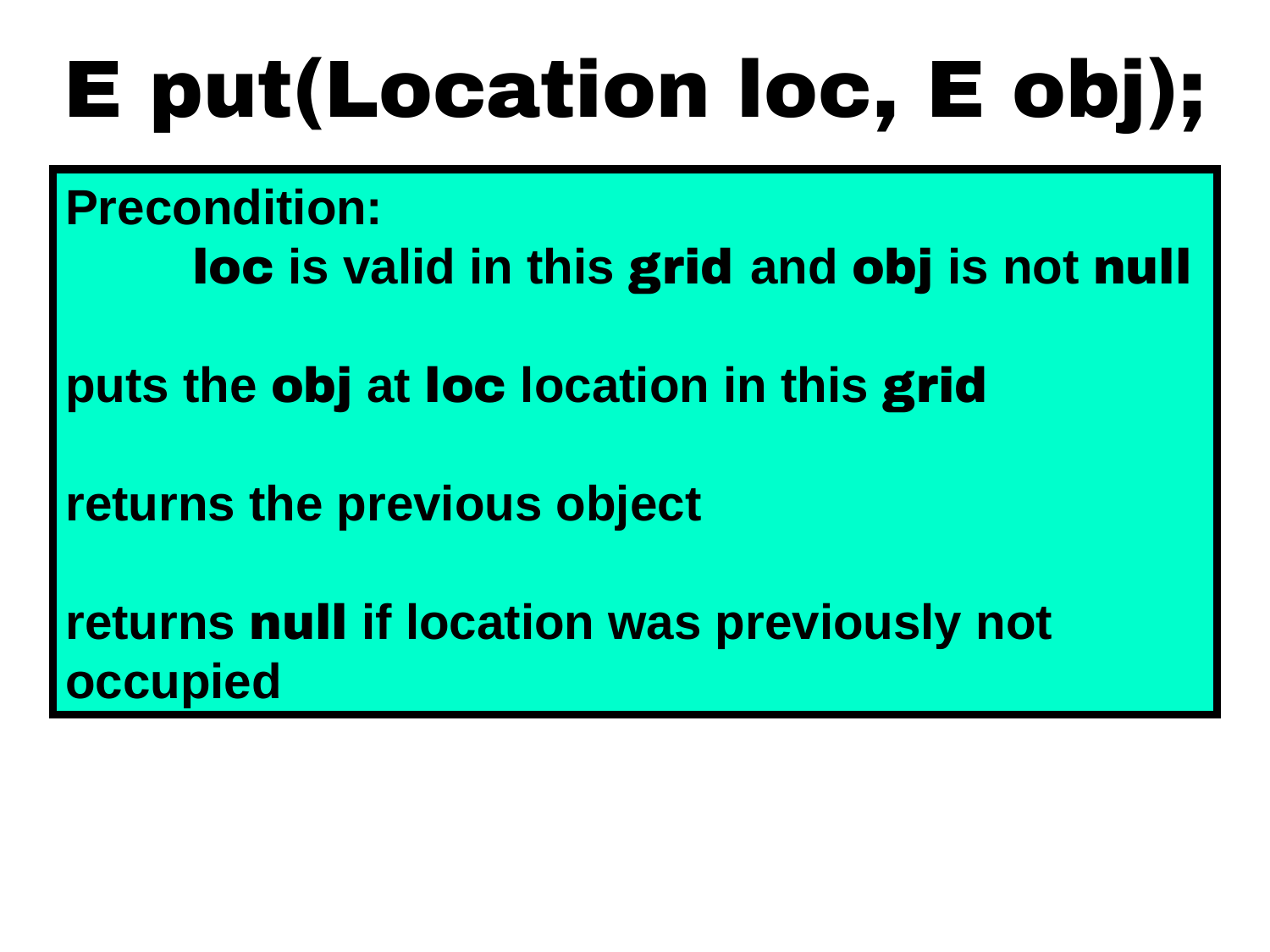

# E put(Location loc, E obj);
Precondition:
	loc is valid in this grid and obj is not null

puts the obj at loc location in this grid

returns the previous object

returns null if location was previously not occupied